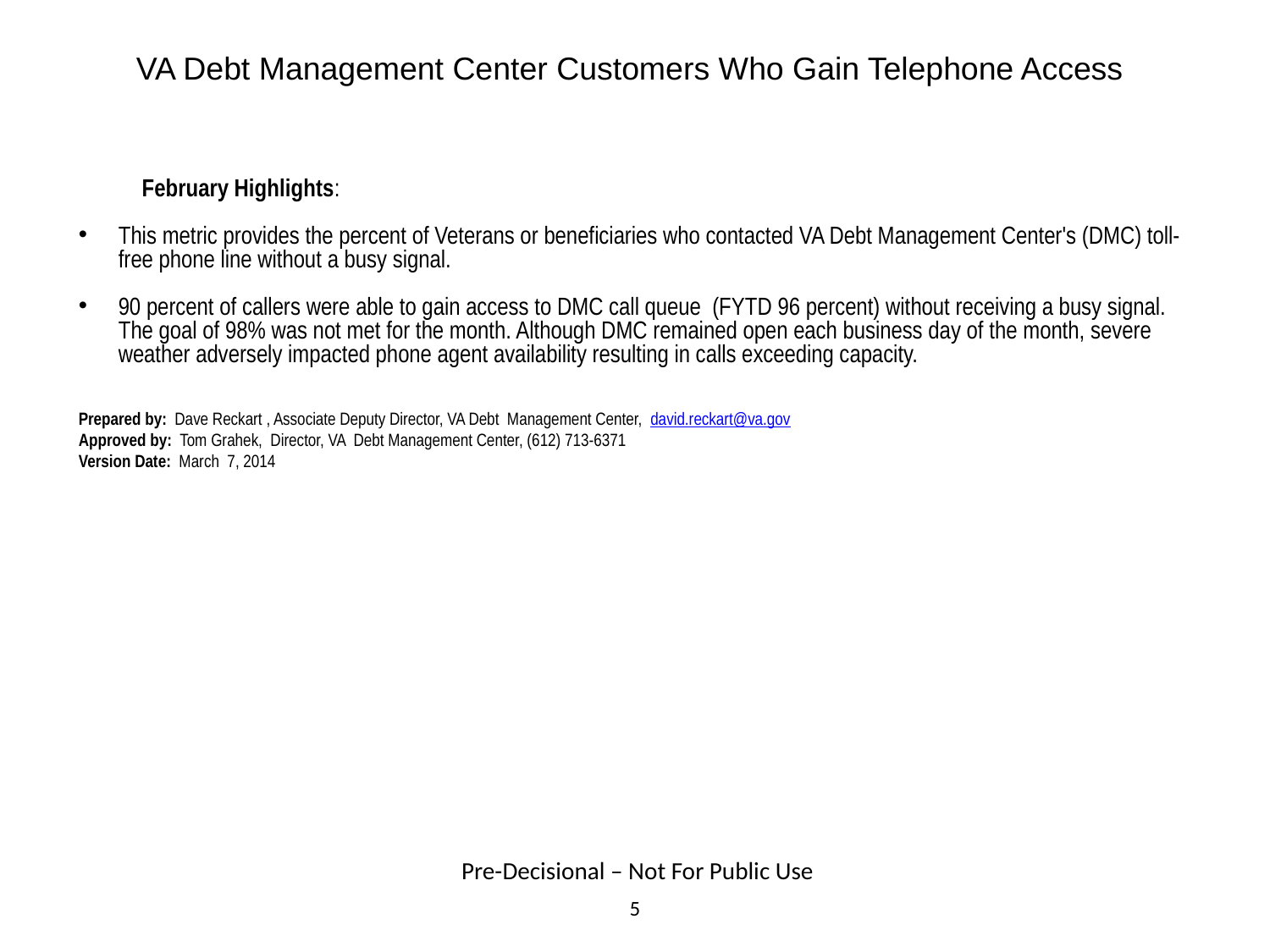

VA Debt Management Center Customers Who Gain Telephone Access

February Highlights:

This metric provides the percent of Veterans or beneficiaries who contacted VA Debt Management Center's (DMC) toll-free phone line without a busy signal.

90 percent of callers were able to gain access to DMC call queue  (FYTD 96 percent) without receiving a busy signal.  The goal of 98% was not met for the month. Although DMC remained open each business day of the month, severe weather adversely impacted phone agent availability resulting in calls exceeding capacity.

Prepared by:  Dave Reckart , Associate Deputy Director, VA Debt  Management Center,  david.reckart@va.gov
Approved by:  Tom Grahek,  Director, VA  Debt Management Center, (612) 713-6371
Version Date:  March  7, 2014

Pre-Decisional – Not For Public Use
5